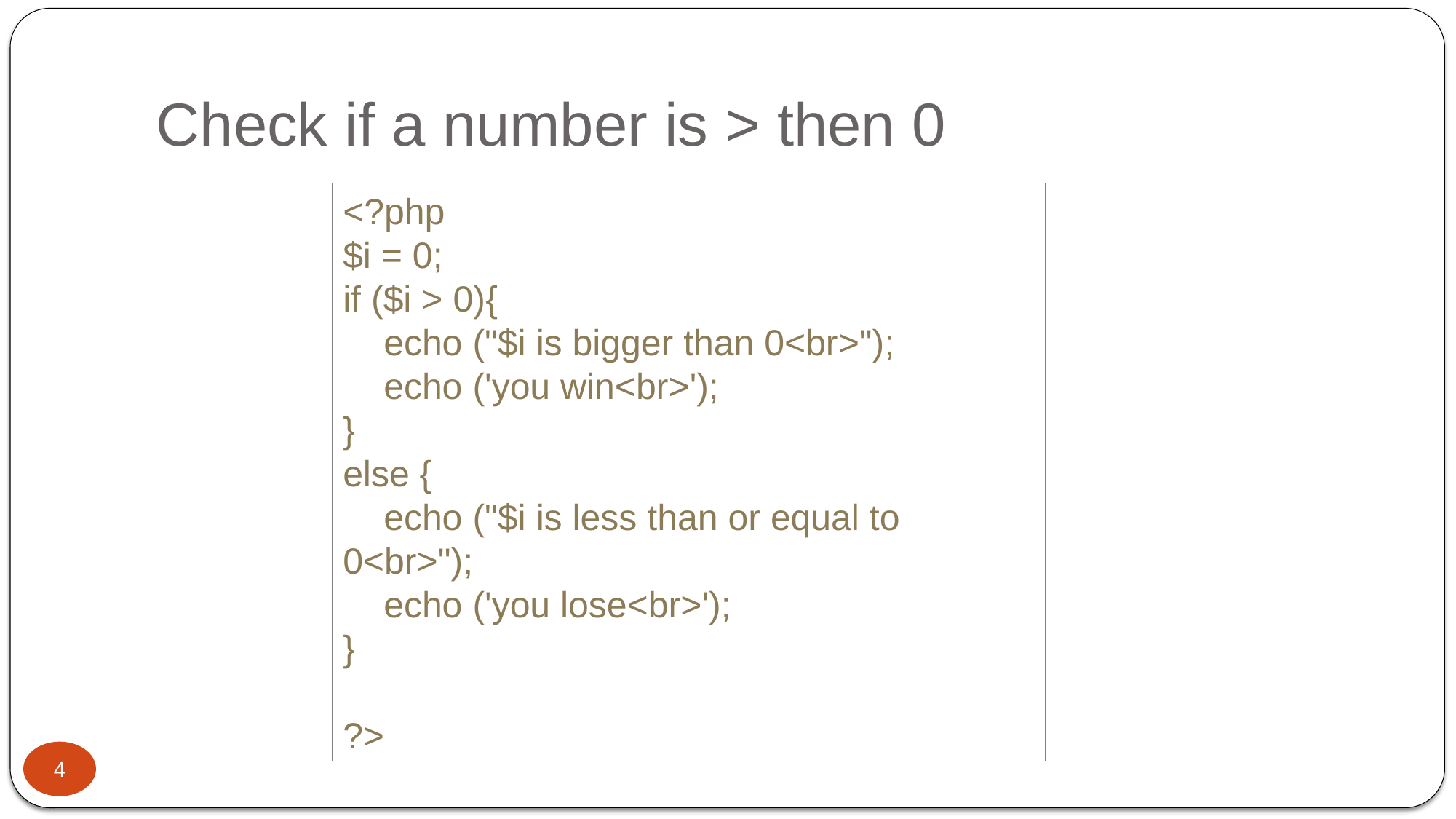

# Check if a number is > then 0
<?php
$i = 0;
if ($i > 0){
    echo ("$i is bigger than 0<br>");
    echo ('you win<br>');
}
else {
    echo ("$i is less than or equal to 0<br>");
    echo ('you lose<br>');
}

?>
4